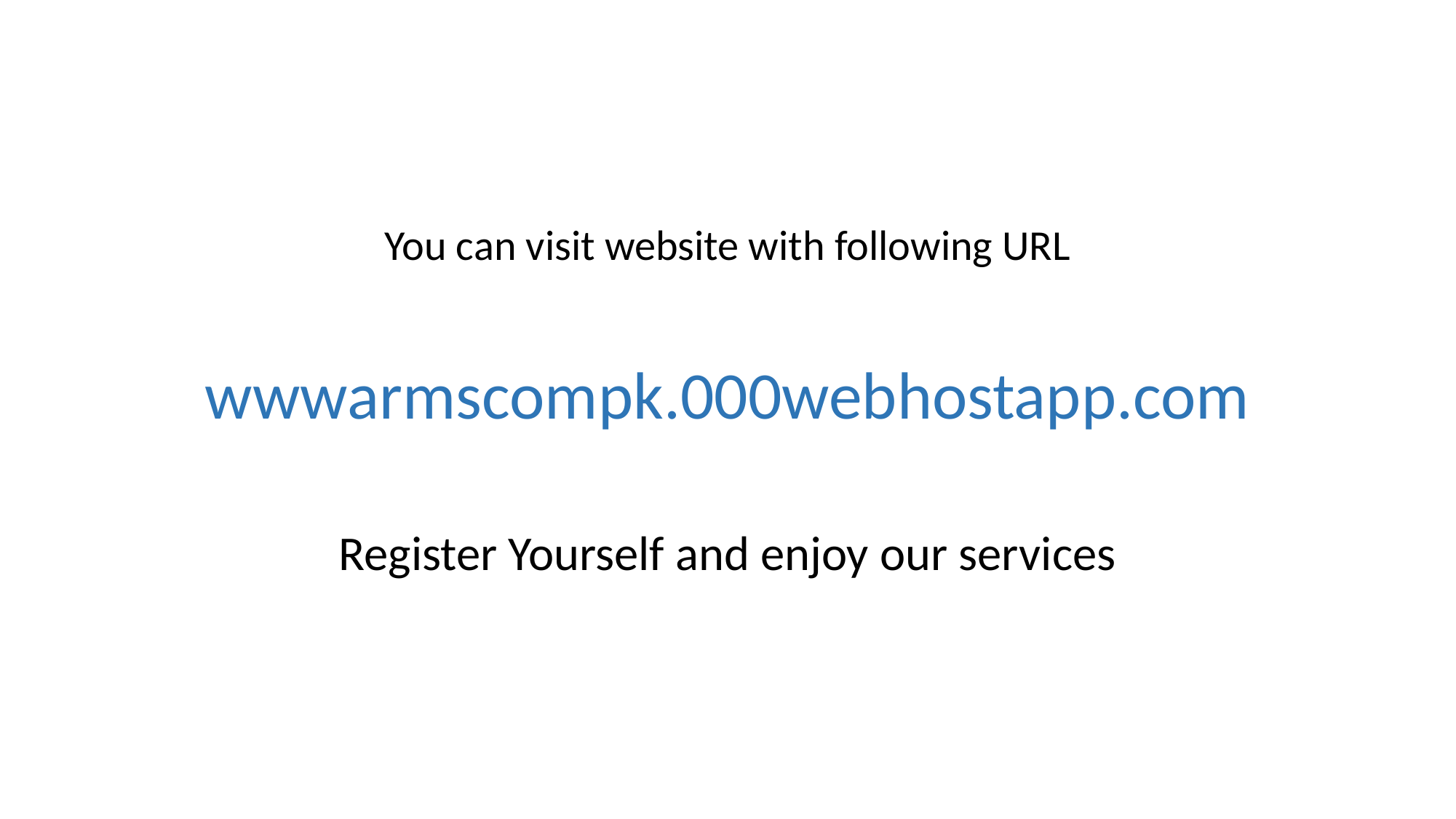

You can visit website with following URL
wwwarmscompk.000webhostapp.com
Register Yourself and enjoy our services